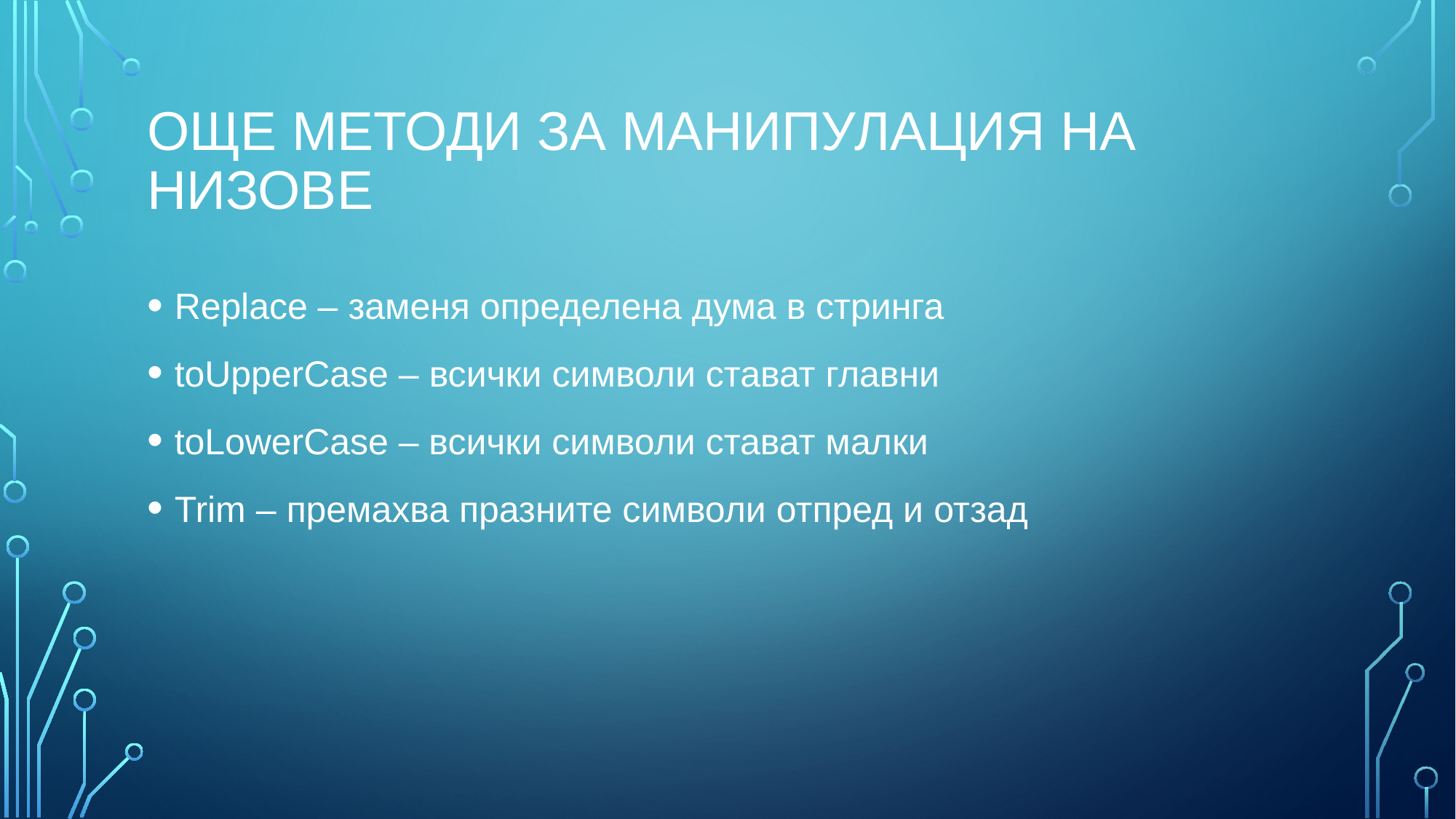

# Още методи за манипулация на низове
Replace – заменя определена дума в стринга
toUpperCase – всички символи стават главни
toLowerCase – всички символи стават малки
Trim – премахва празните символи отпред и отзад